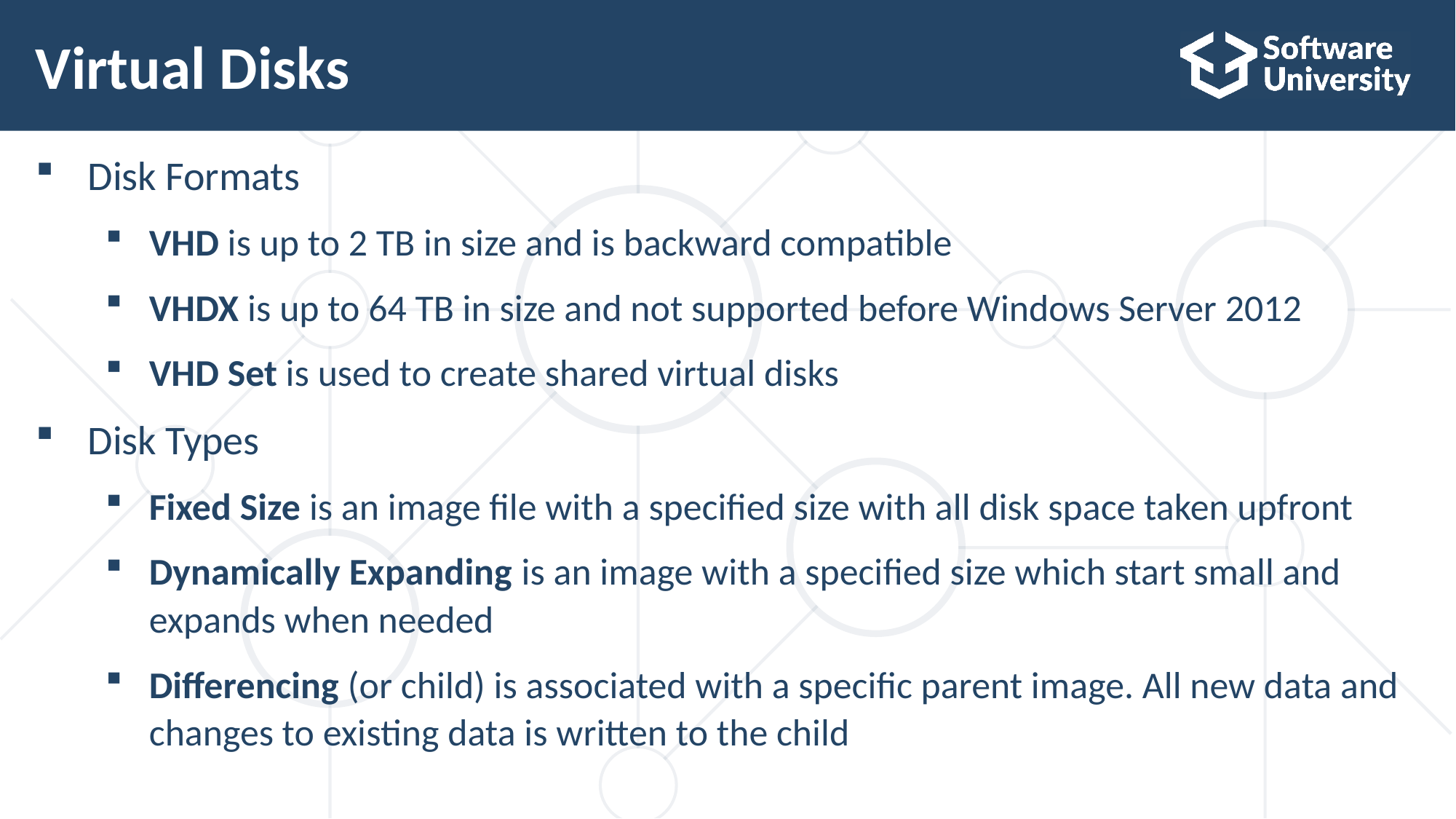

# Virtual Disks
Disk Formats
VHD is up to 2 TB in size and is backward compatible
VHDX is up to 64 TB in size and not supported before Windows Server 2012
VHD Set is used to create shared virtual disks
Disk Types
Fixed Size is an image file with a specified size with all disk space taken upfront
Dynamically Expanding is an image with a specified size which start small and expands when needed
Differencing (or child) is associated with a specific parent image. All new data and changes to existing data is written to the child